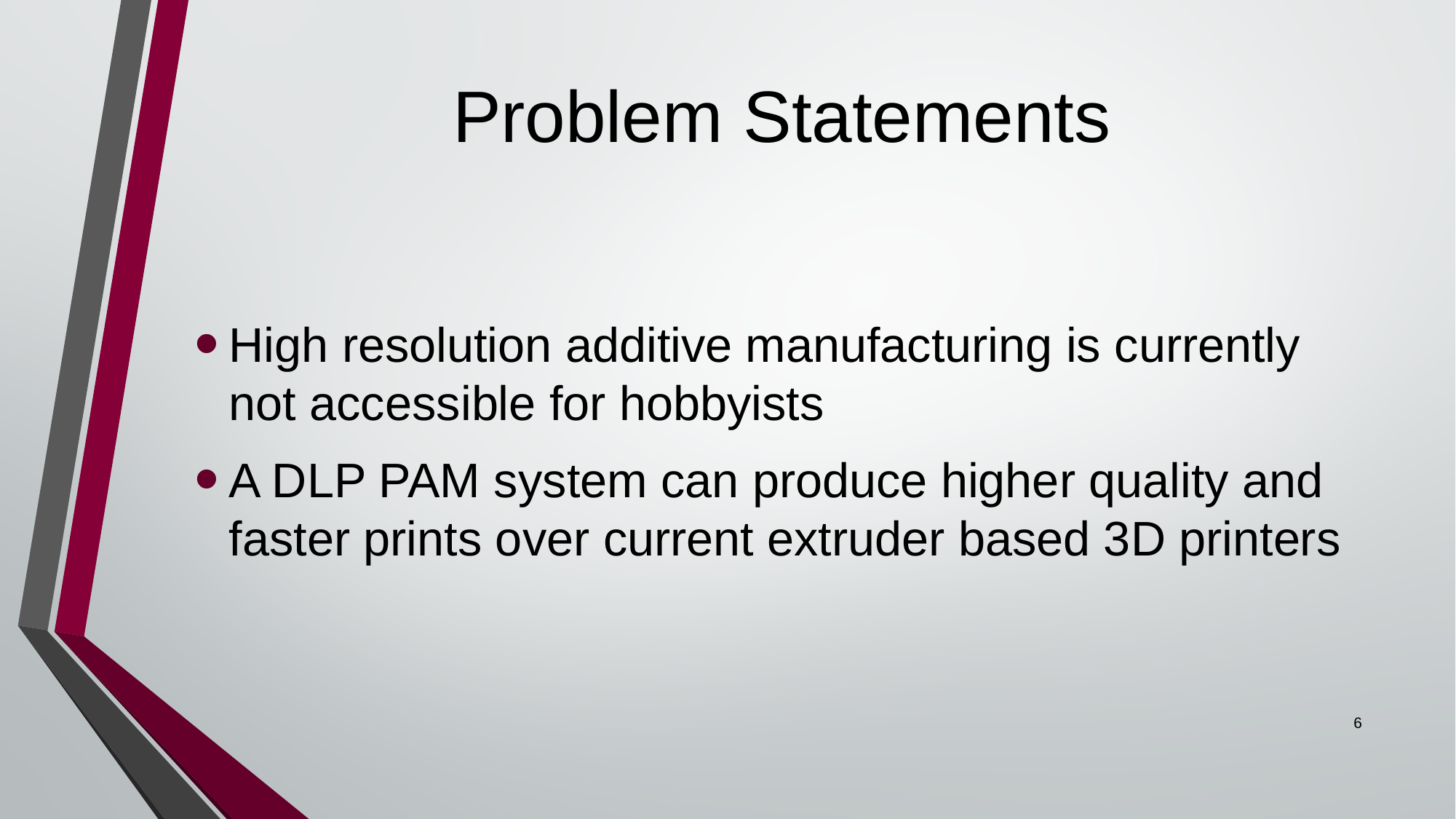

# Problem Statements
High resolution additive manufacturing is currently not accessible for hobbyists
A DLP PAM system can produce higher quality and faster prints over current extruder based 3D printers
6